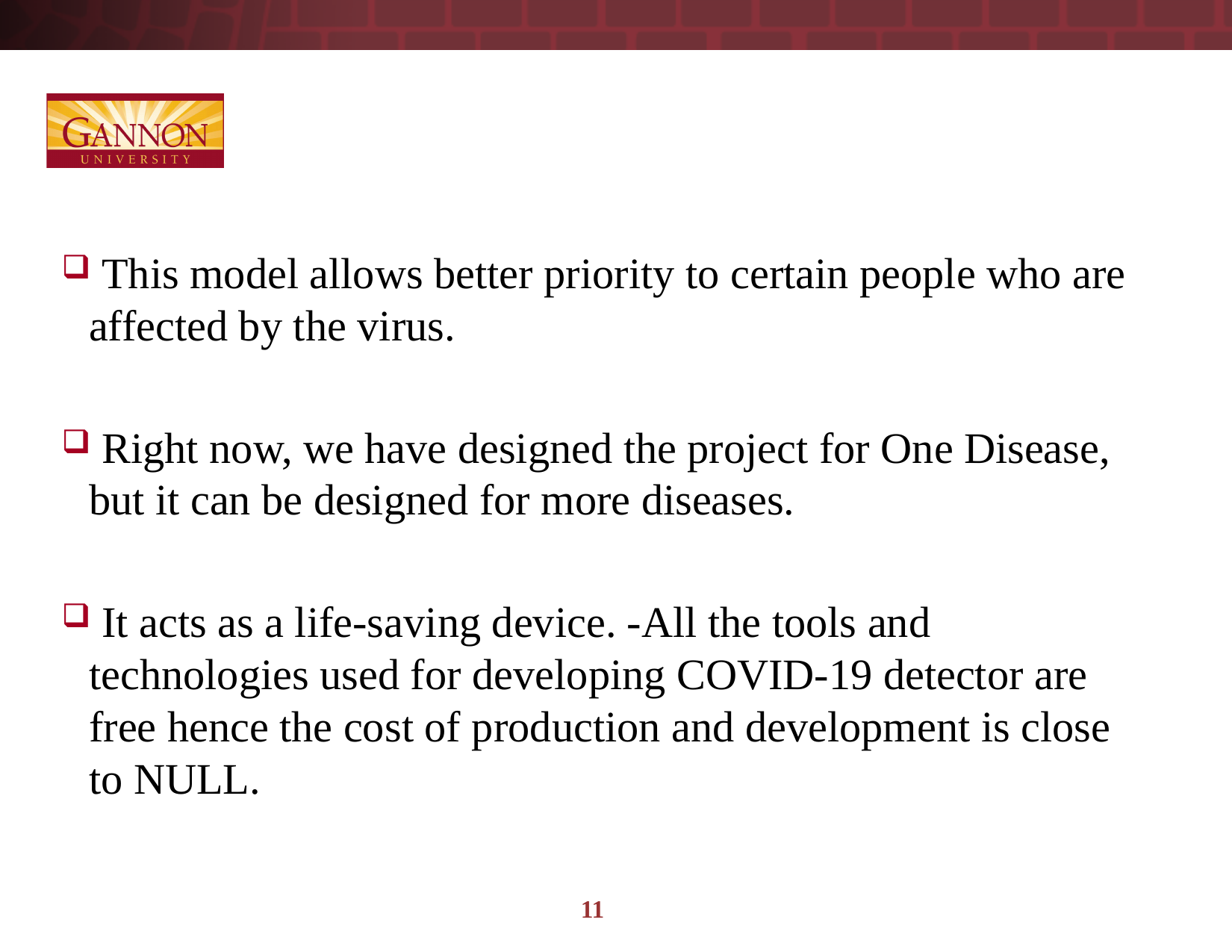

This model allows better priority to certain people who are affected by the virus.

 Right now, we have designed the project for One Disease, but it can be designed for more diseases.

 It acts as a life-saving device. -All the tools and technologies used for developing COVID-19 detector are free hence the cost of production and development is close to NULL.
11